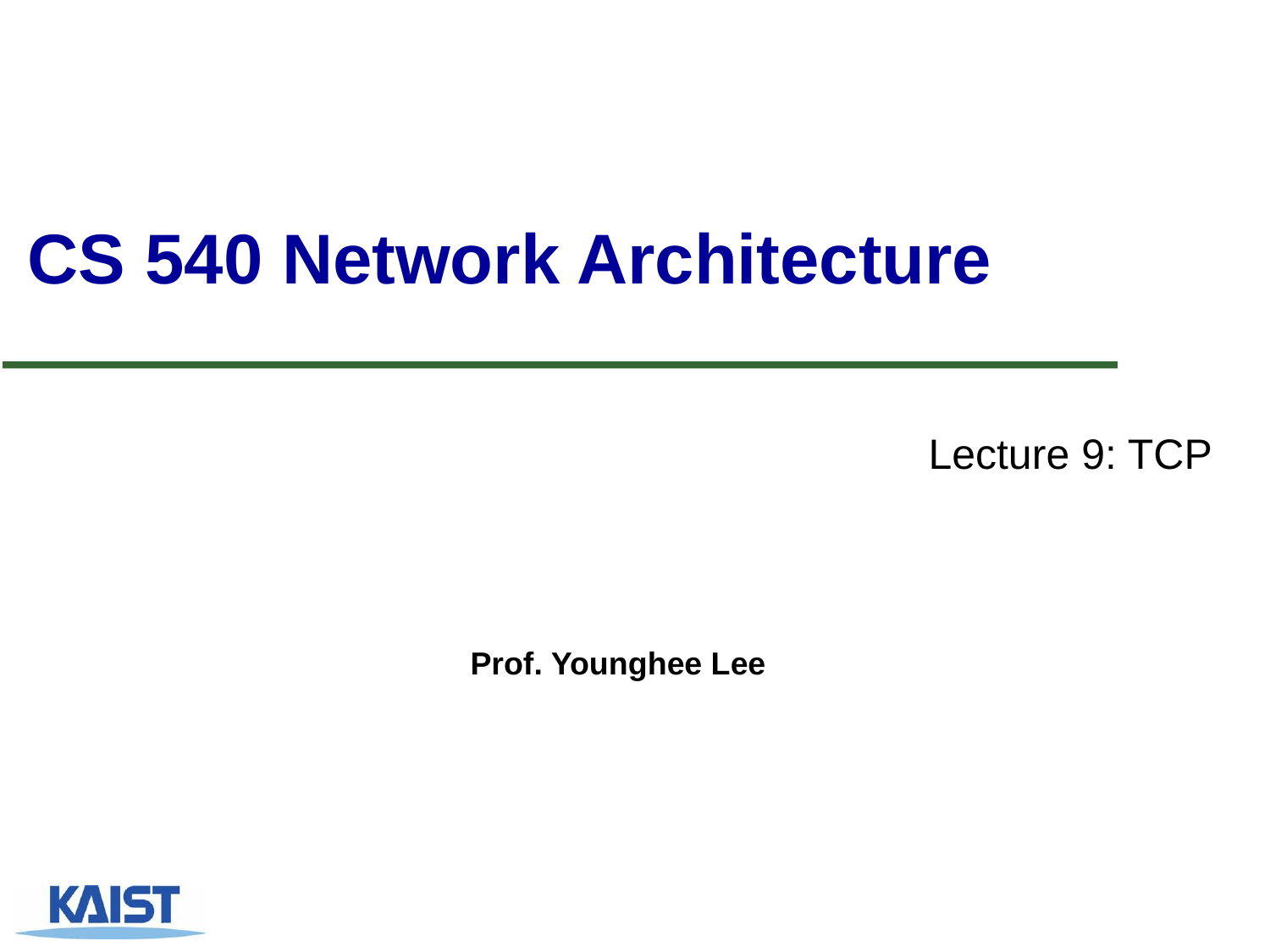

# CS 540 Network Architecture
Lecture 9: TCP

Prof. Younghee Lee